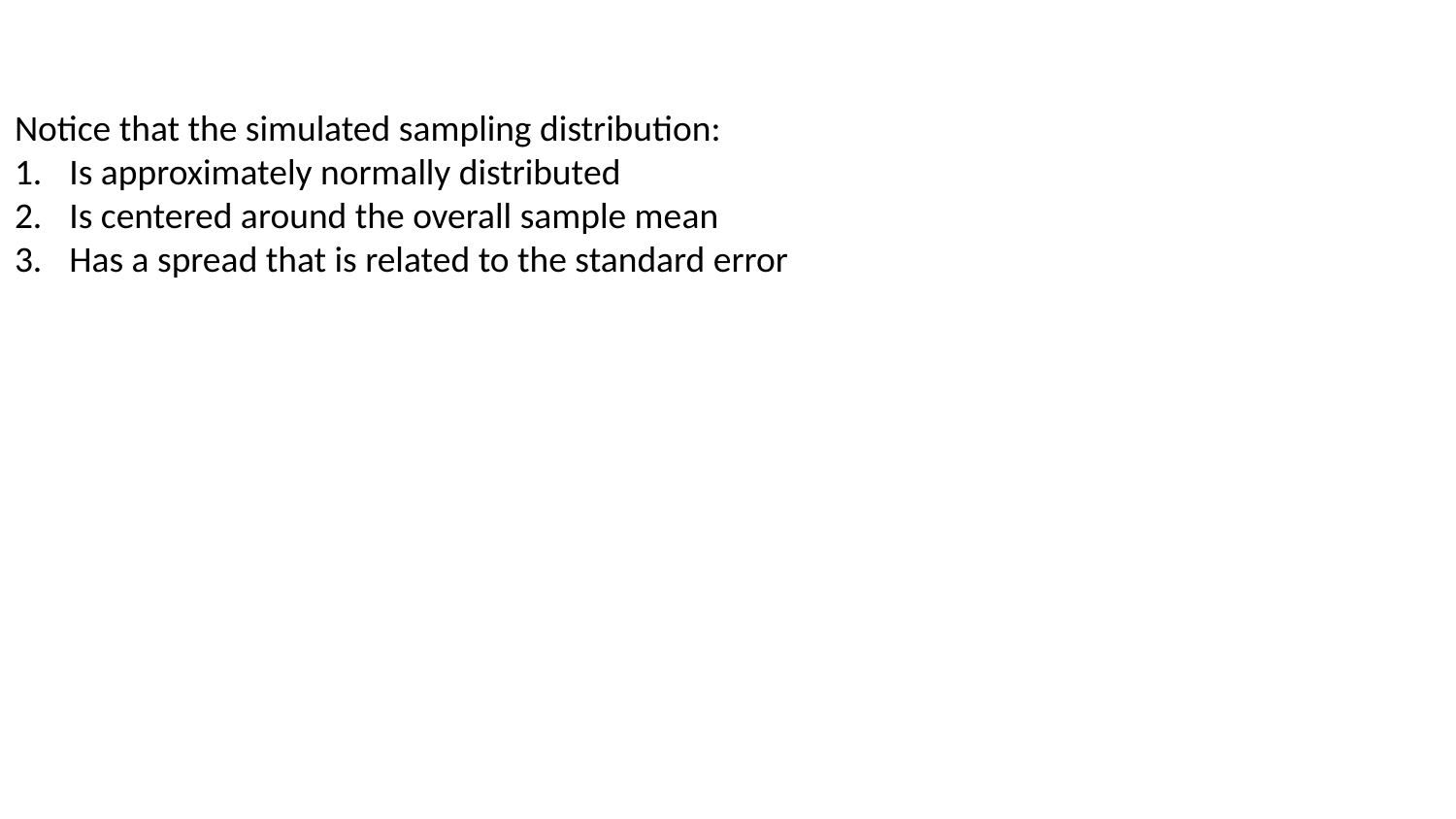

Notice that the simulated sampling distribution:
Is approximately normally distributed
Is centered around the overall sample mean
Has a spread that is related to the standard error